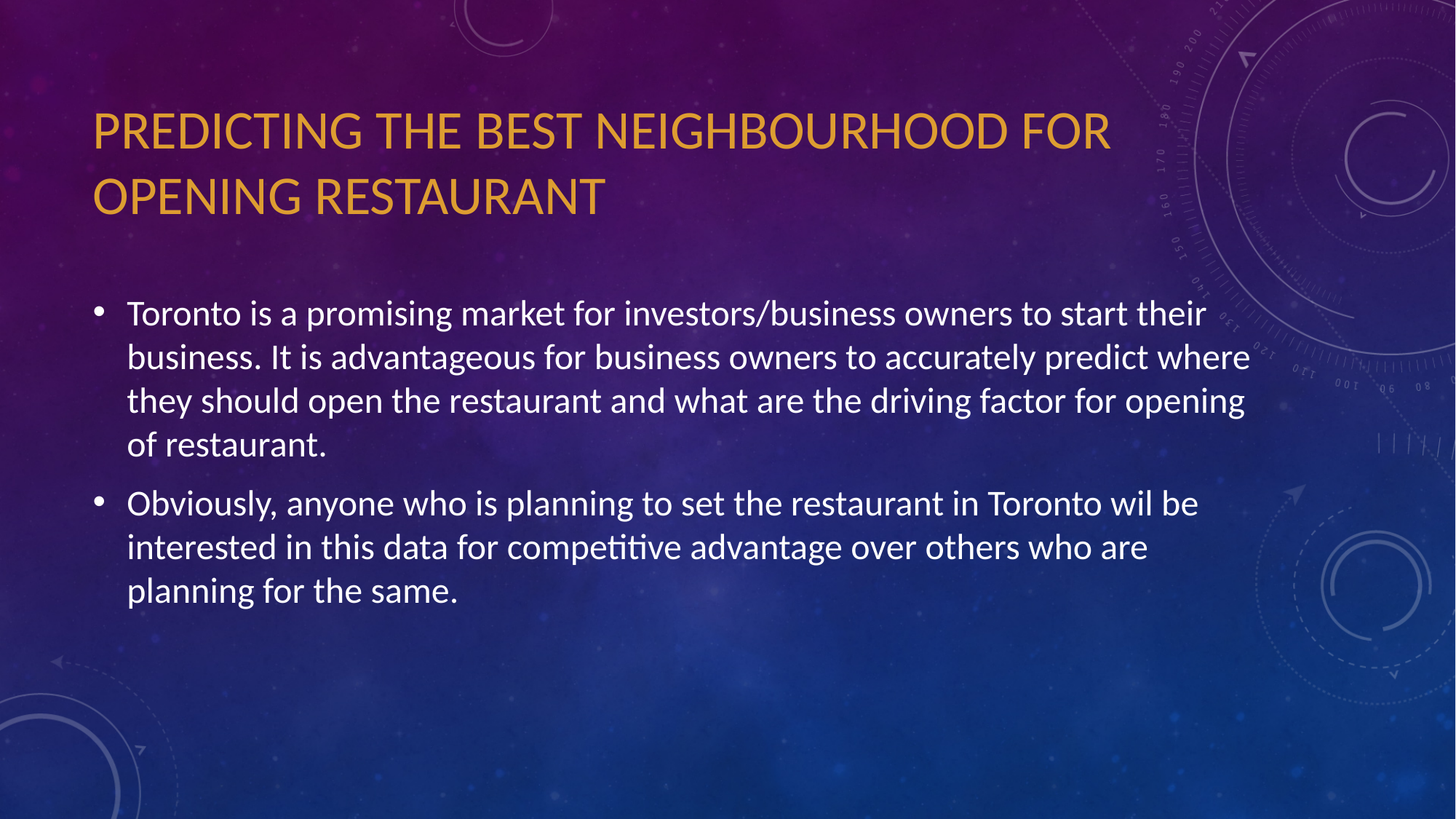

# Predicting the Best neighbourhood for Opening restaurant
Toronto is a promising market for investors/business owners to start their business. It is advantageous for business owners to accurately predict where they should open the restaurant and what are the driving factor for opening of restaurant.
Obviously, anyone who is planning to set the restaurant in Toronto wil be interested in this data for competitive advantage over others who are planning for the same.